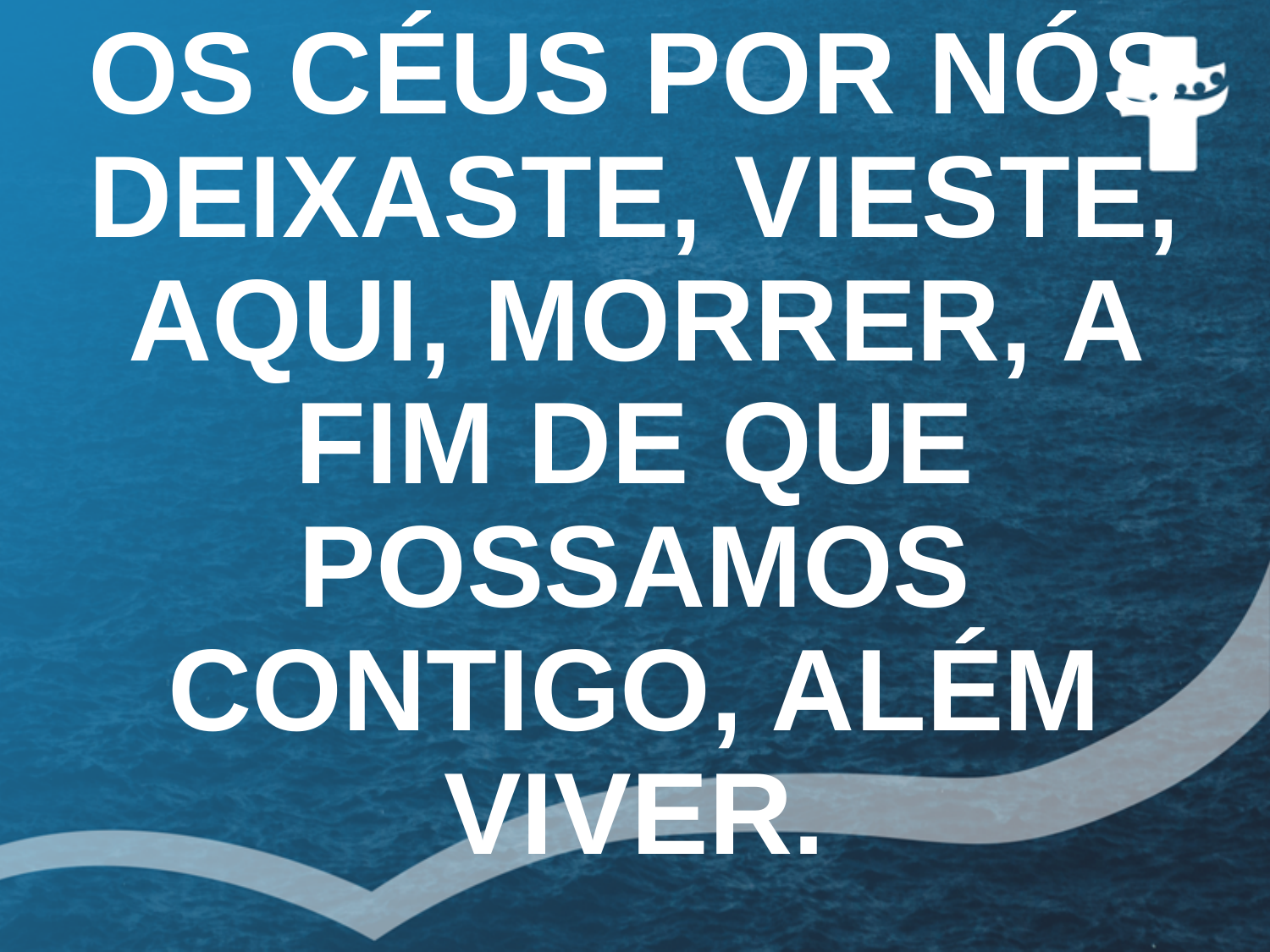

# OS CÉUS POR NÓS DEIXASTE, VIESTE, AQUI, MORRER, A FIM DE QUE POSSAMOS CONTIGO, ALÉM VIVER.